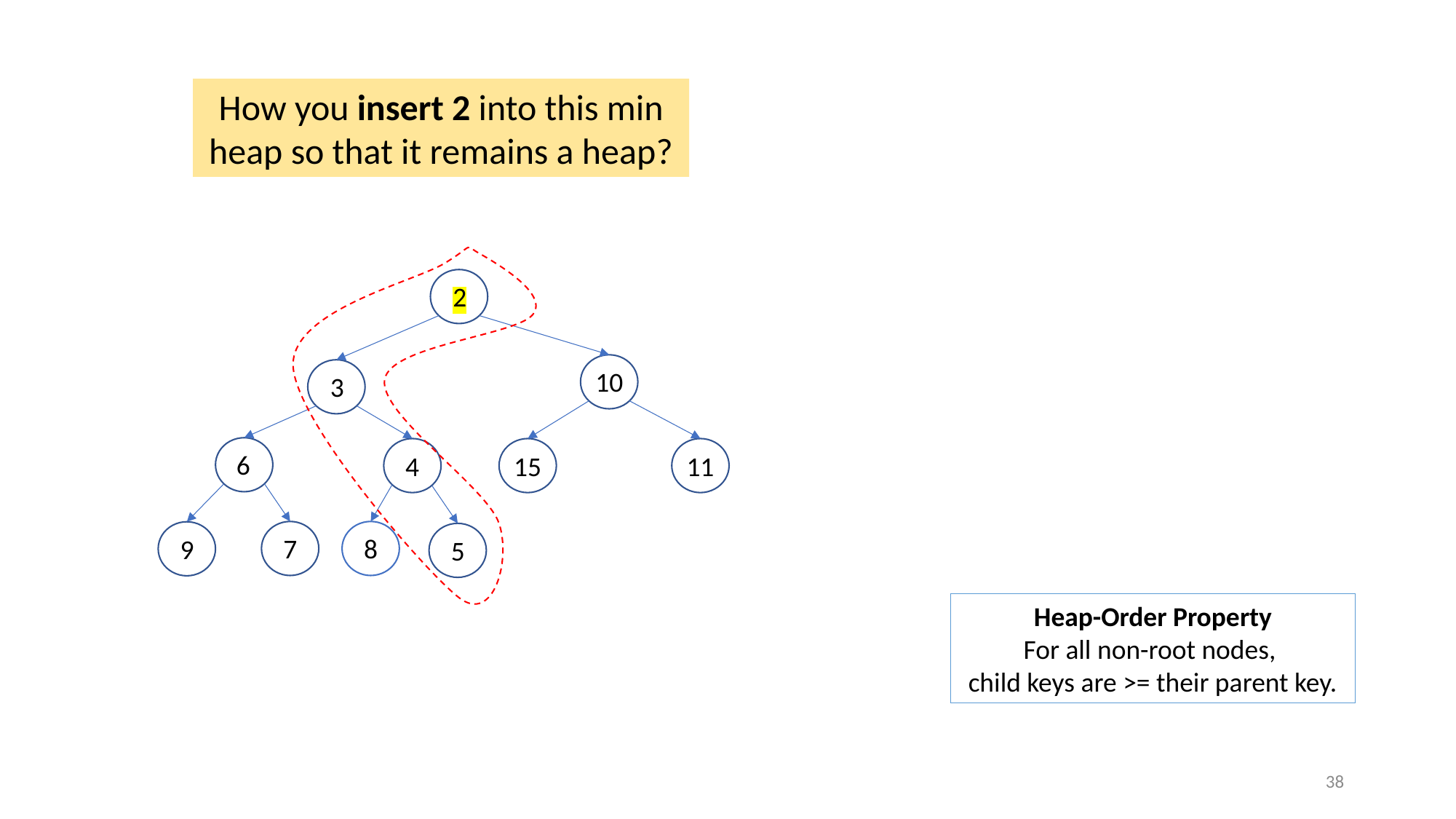

How you insert 2 into this min heap so that it remains a heap?

2

10

3

6

4

15

11

7

8

9

5
Heap-Order Property
For all non-root nodes,
child keys are >= their parent key.
38